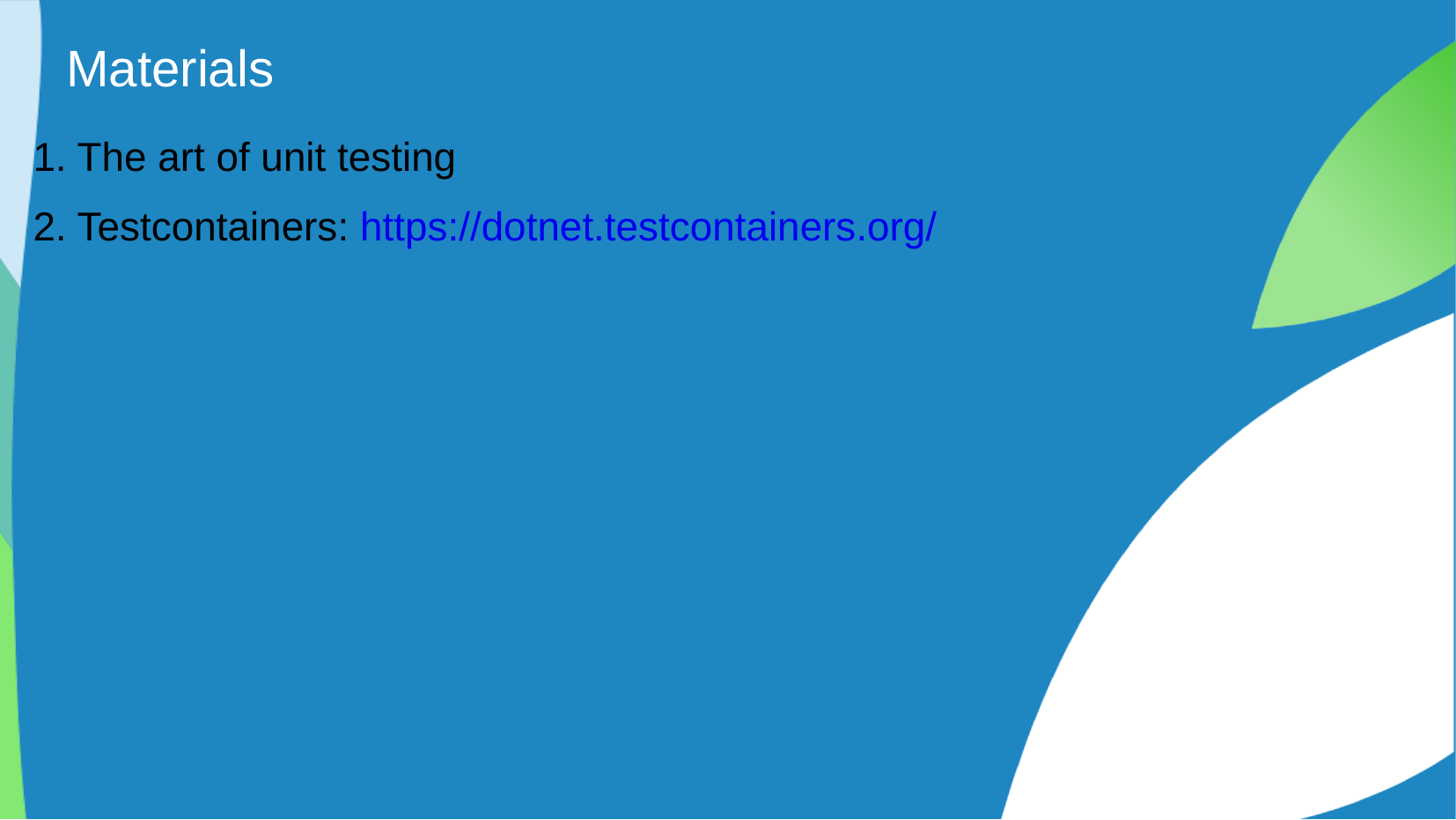

# Materials
1. The art of unit testing
2. Testcontainers: https://dotnet.testcontainers.org/